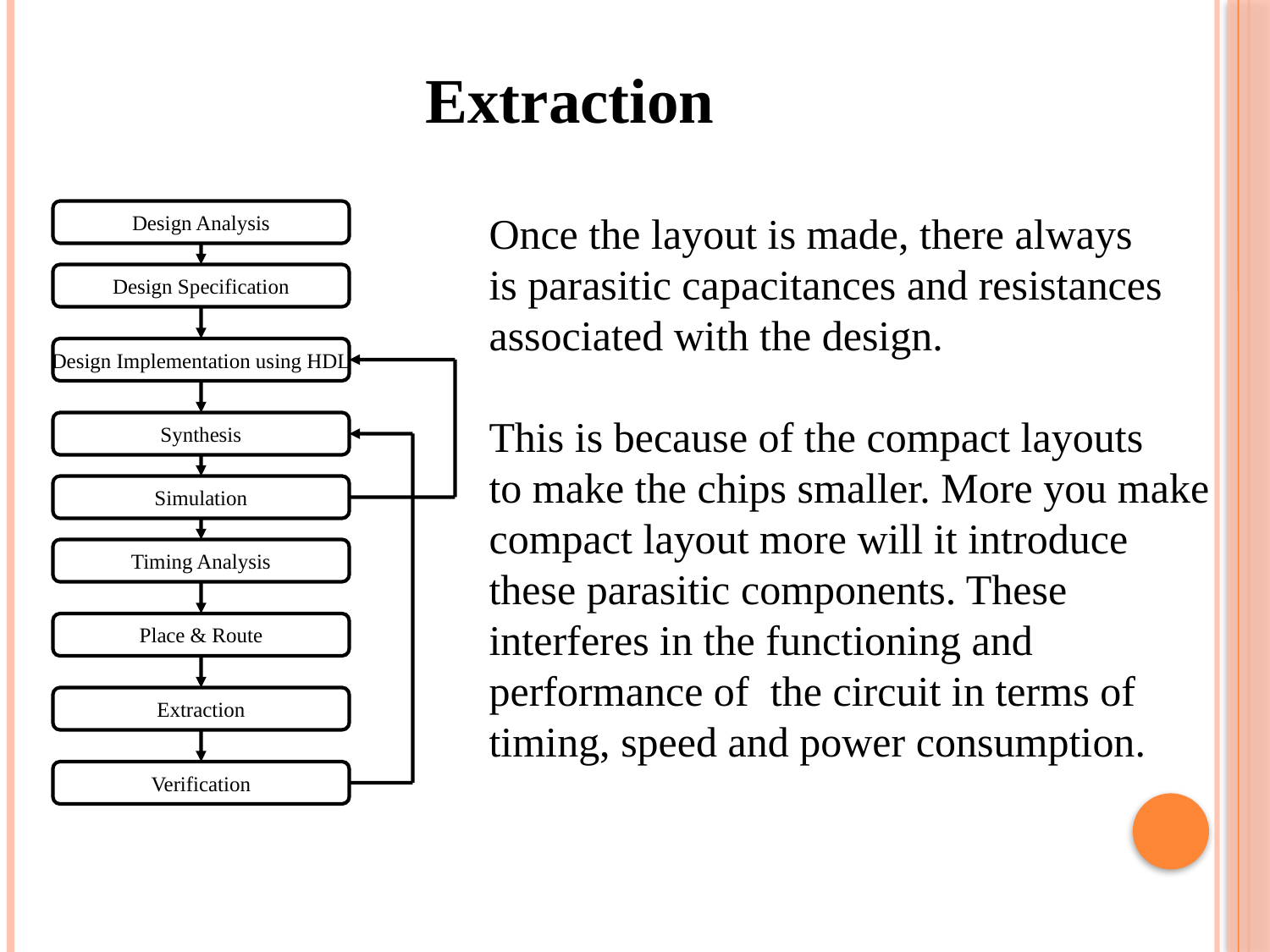

Extraction
Design Analysis

Design Specification

Design Implementation using HDL

Synthesis

Simulation

Timing Analysis

Place & Route

Extraction

Verification

Once the layout is made, there always
is parasitic capacitances and resistances
associated with the design.

This is because of the compact layouts
to make the chips smaller. More you make
compact layout more will it introduce
these parasitic components. These
interferes in the functioning and
performance of  the circuit in terms of
timing, speed and power consumption.